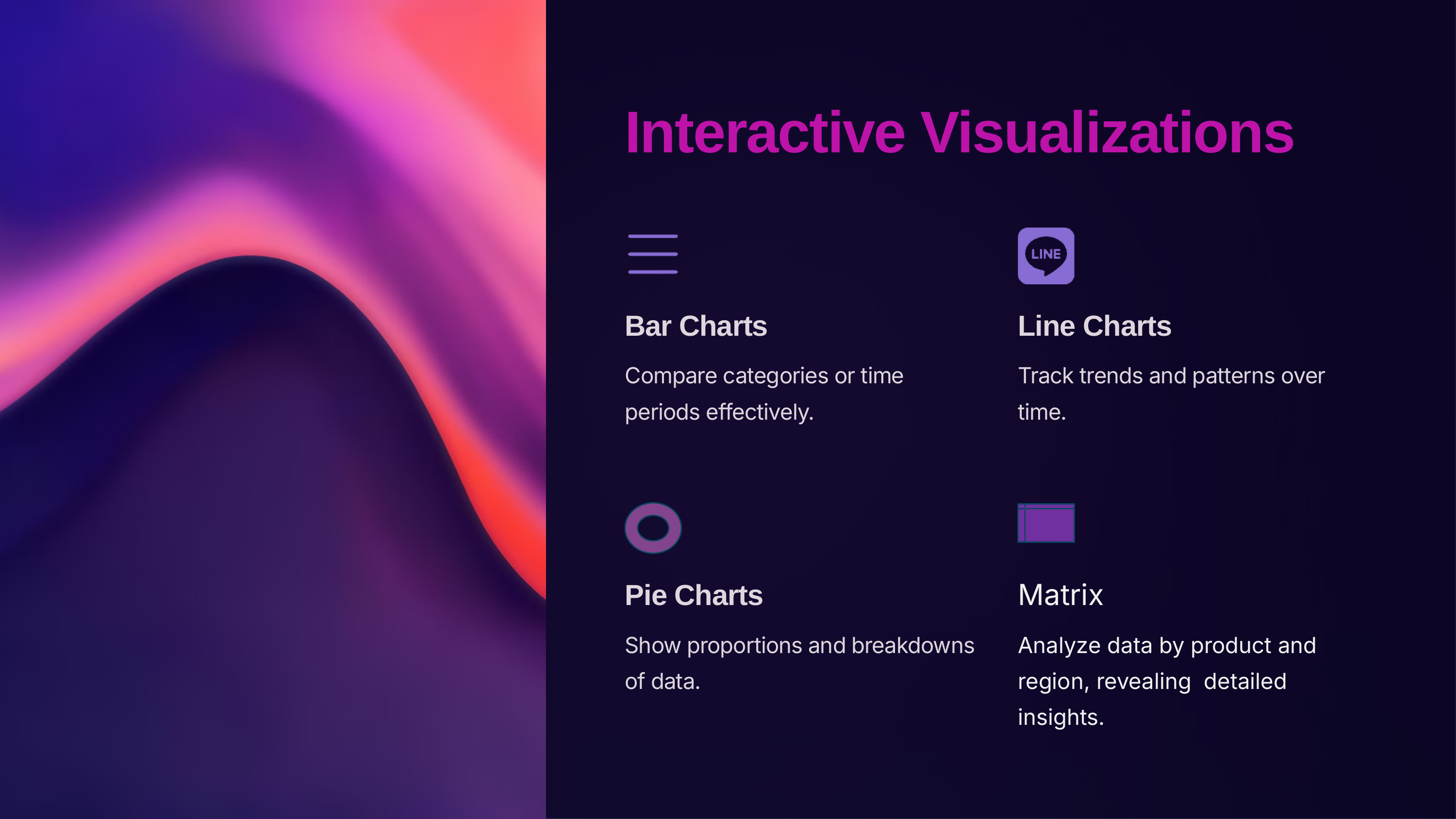

Interactive Visualizations

Bar Charts

Line Charts

Compare categories or time periods effectively.

Track trends and patterns over time.

Pie Charts

Matrix

Show proportions and breakdowns of data.

Analyze data by product and region, revealing  detailed insights.